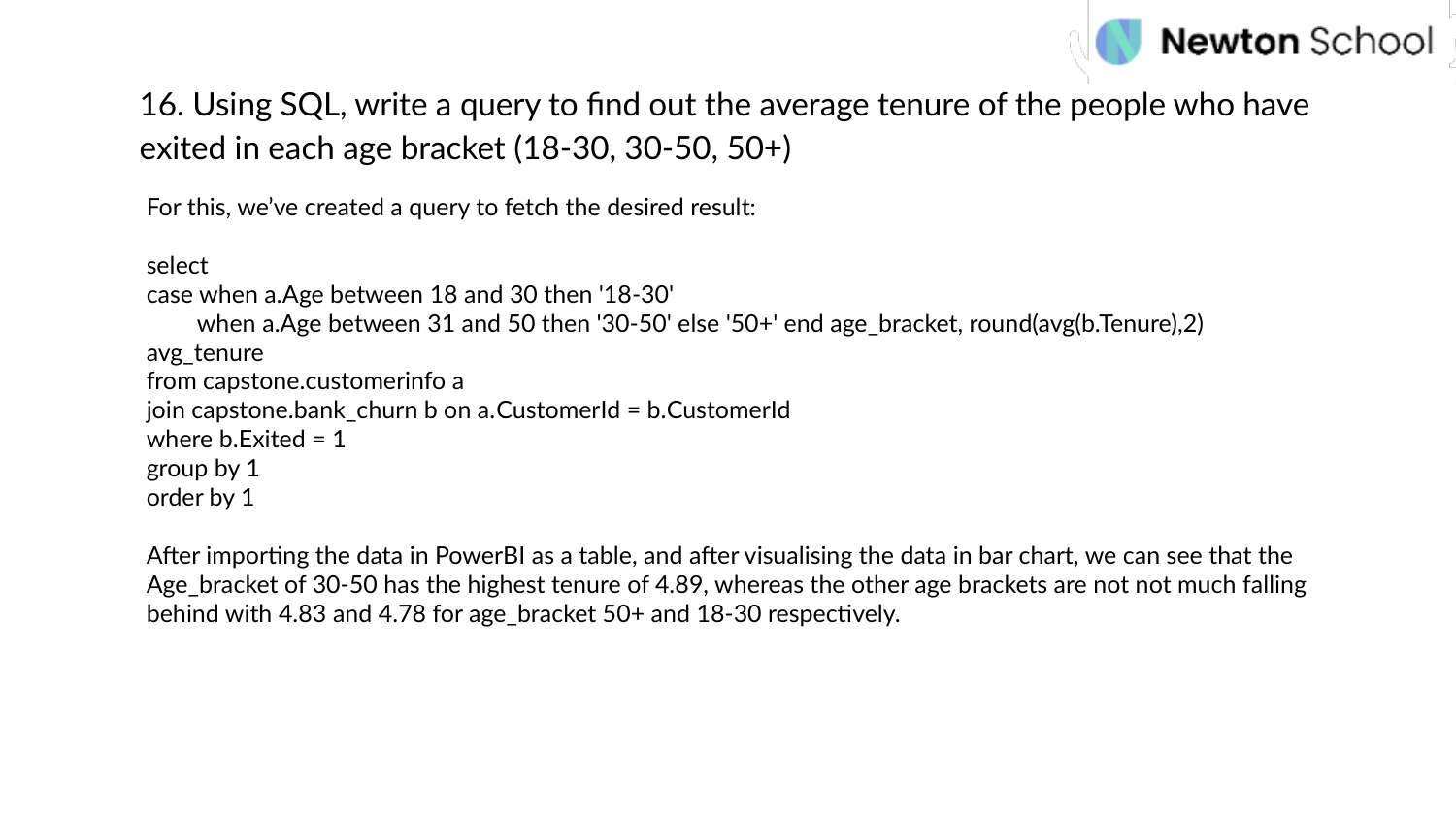

16. Using SQL, write a query to find out the average tenure of the people who have exited in each age bracket (18-30, 30-50, 50+)
For this, we’ve created a query to fetch the desired result:

select
case when a.Age between 18 and 30 then '18-30'
        when a.Age between 31 and 50 then '30-50' else '50+' end age_bracket, round(avg(b.Tenure),2) avg_tenure
from capstone.customerinfo a
join capstone.bank_churn b on a.﻿CustomerId = b.﻿CustomerId
where b.Exited = 1
group by 1
order by 1

After importing the data in PowerBI as a table, and after visualising the data in bar chart, we can see that the Age_bracket of 30-50 has the highest tenure of 4.89, whereas the other age brackets are not not much falling behind with 4.83 and 4.78 for age_bracket 50+ and 18-30 respectively.